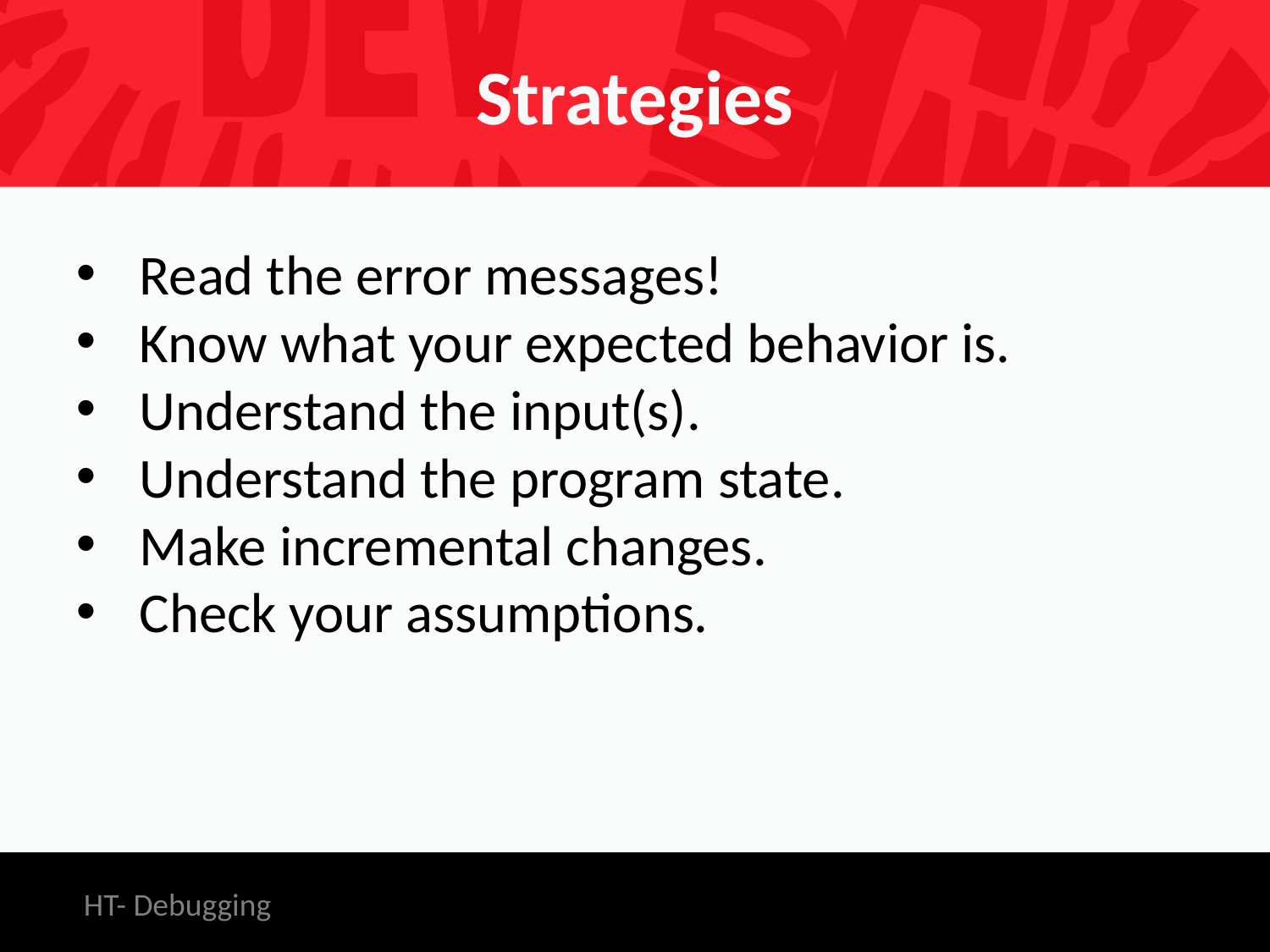

# Strategies
Read the error messages!
Know what your expected behavior is.
Understand the input(s).
Understand the program state.
Make incremental changes.
Check your assumptions.
HT- Debugging